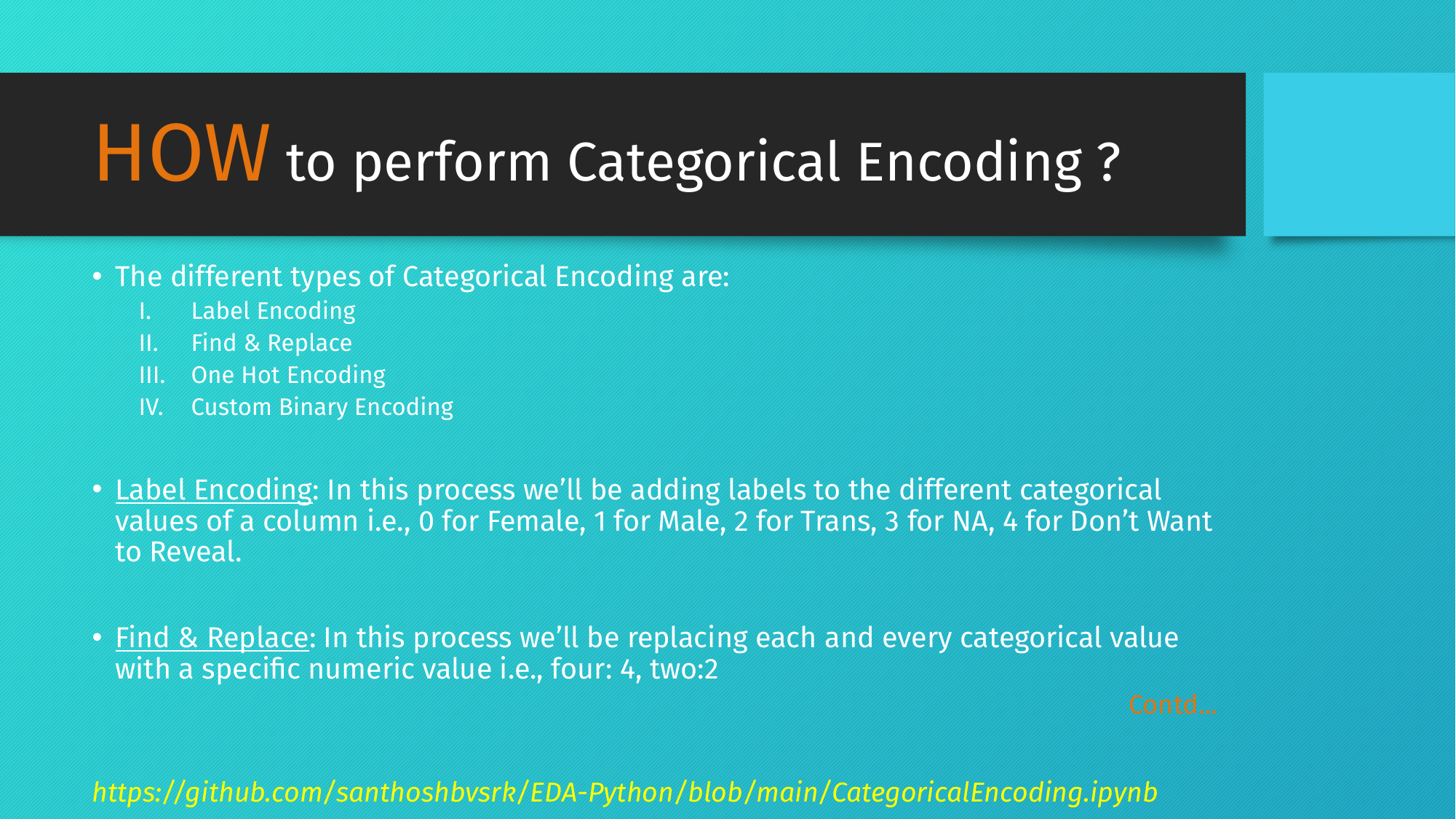

# HOW to perform Categorical Encoding ?
The different types of Categorical Encoding are:
Label Encoding
Find & Replace
One Hot Encoding
Custom Binary Encoding

Label Encoding: In this process we’ll be adding labels to the different categorical values of a column i.e., 0 for Female, 1 for Male, 2 for Trans, 3 for NA, 4 for Don’t Want to Reveal.

Find & Replace: In this process we’ll be replacing each and every categorical value with a specific numeric value i.e., four: 4, two:2
                                                                                       Contd...

https://github.com/santhoshbvsrk/EDA-Python/blob/main/CategoricalEncoding.ipynb